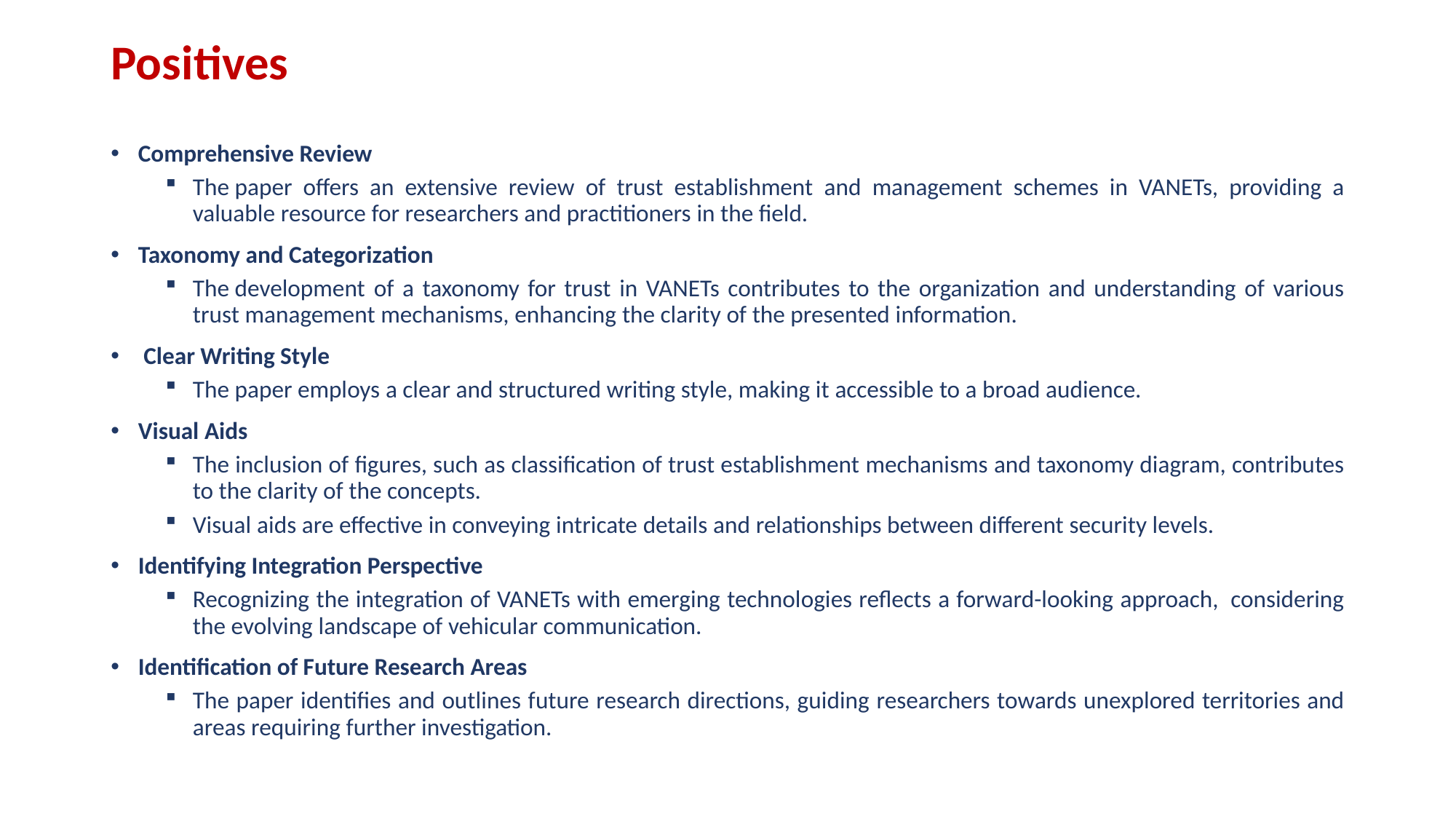

# Positives
Comprehensive Review
The paper offers an extensive review of trust establishment and management schemes in VANETs, providing a valuable resource for researchers and practitioners in the field.
Taxonomy and Categorization
The development of a taxonomy for trust in VANETs contributes to the organization and understanding of various trust management mechanisms, enhancing the clarity of the presented information.
 Clear Writing Style
The paper employs a clear and structured writing style, making it accessible to a broad audience.
Visual Aids
The inclusion of figures, such as classification of trust establishment mechanisms and taxonomy diagram, contributes to the clarity of the concepts.
Visual aids are effective in conveying intricate details and relationships between different security levels.
Identifying Integration Perspective
Recognizing the integration of VANETs with emerging technologies reflects a forward-looking approach,  considering the evolving landscape of vehicular communication.
Identification of Future Research Areas
The paper identifies and outlines future research directions, guiding researchers towards unexplored territories and areas requiring further investigation.